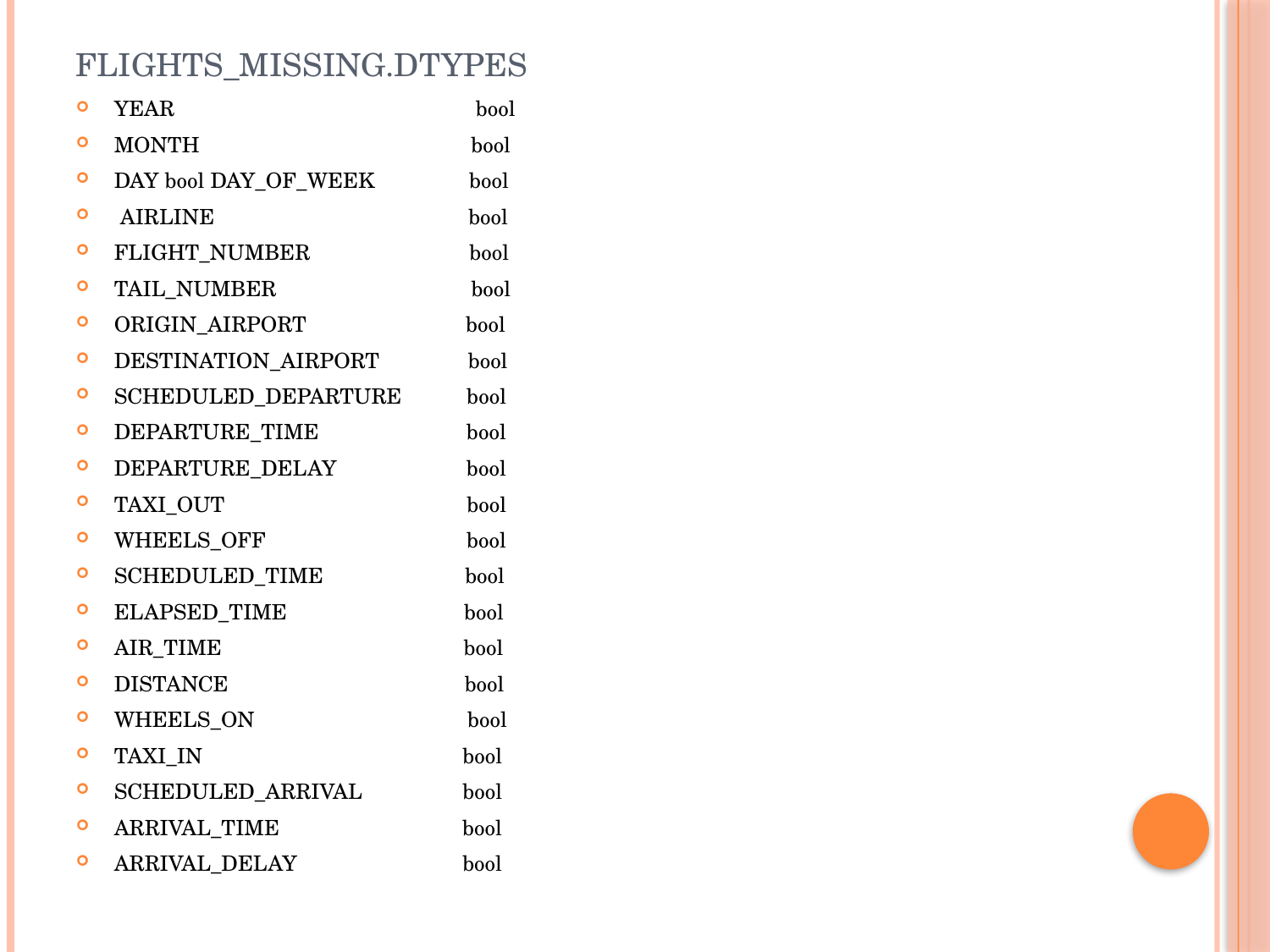

# flights_missing.dtypes
YEAR                                                   bool
MONTH                                              bool
DAY bool DAY_OF_WEEK                bool
 AIRLINE                                           bool
FLIGHT_NUMBER                           bool
TAIL_NUMBER                                 bool
ORIGIN_AIRPORT                           bool
DESTINATION_AIRPORT               bool
SCHEDULED_DEPARTURE           bool
DEPARTURE_TIME                         bool
DEPARTURE_DELAY                      bool
TAXI_OUT                                         bool
WHEELS_OFF                                  bool
SCHEDULED_TIME                        bool
ELAPSED_TIME                              bool
AIR_TIME                                         bool
DISTANCE                                        bool
WHEELS_ON                                    bool
TAXI_IN                                            bool
SCHEDULED_ARRIVAL                 bool
ARRIVAL_TIME                               bool
ARRIVAL_DELAY                            bool